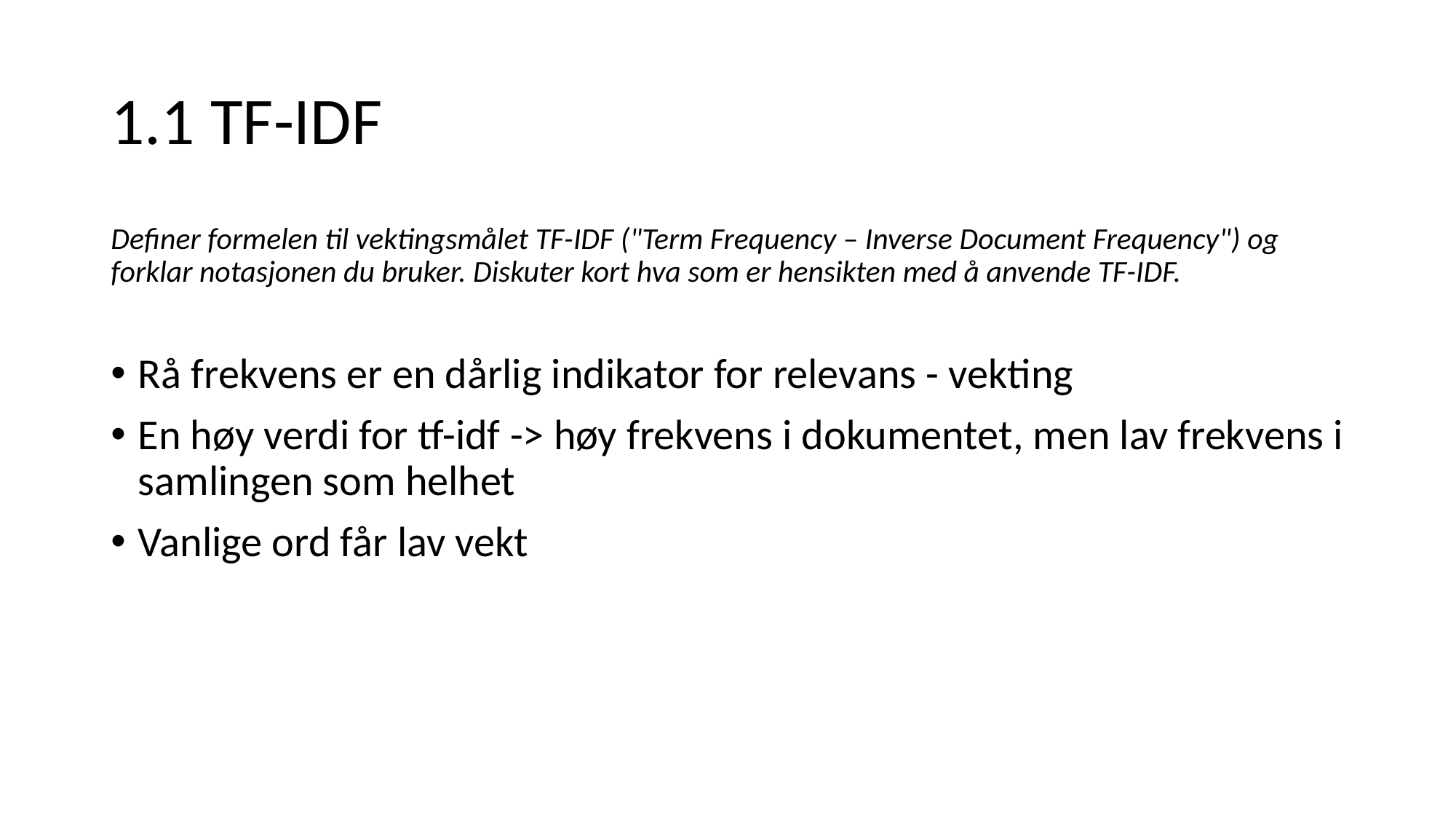

# 1.1 TF-IDF
Definer formelen til vektingsmålet TF-IDF ("Term Frequency – Inverse Document Frequency") og forklar notasjonen du bruker. Diskuter kort hva som er hensikten med å anvende TF-IDF.

Rå frekvens er en dårlig indikator for relevans - vekting
En høy verdi for tf-idf -> høy frekvens i dokumentet, men lav frekvens i samlingen som helhet
Vanlige ord får lav vekt